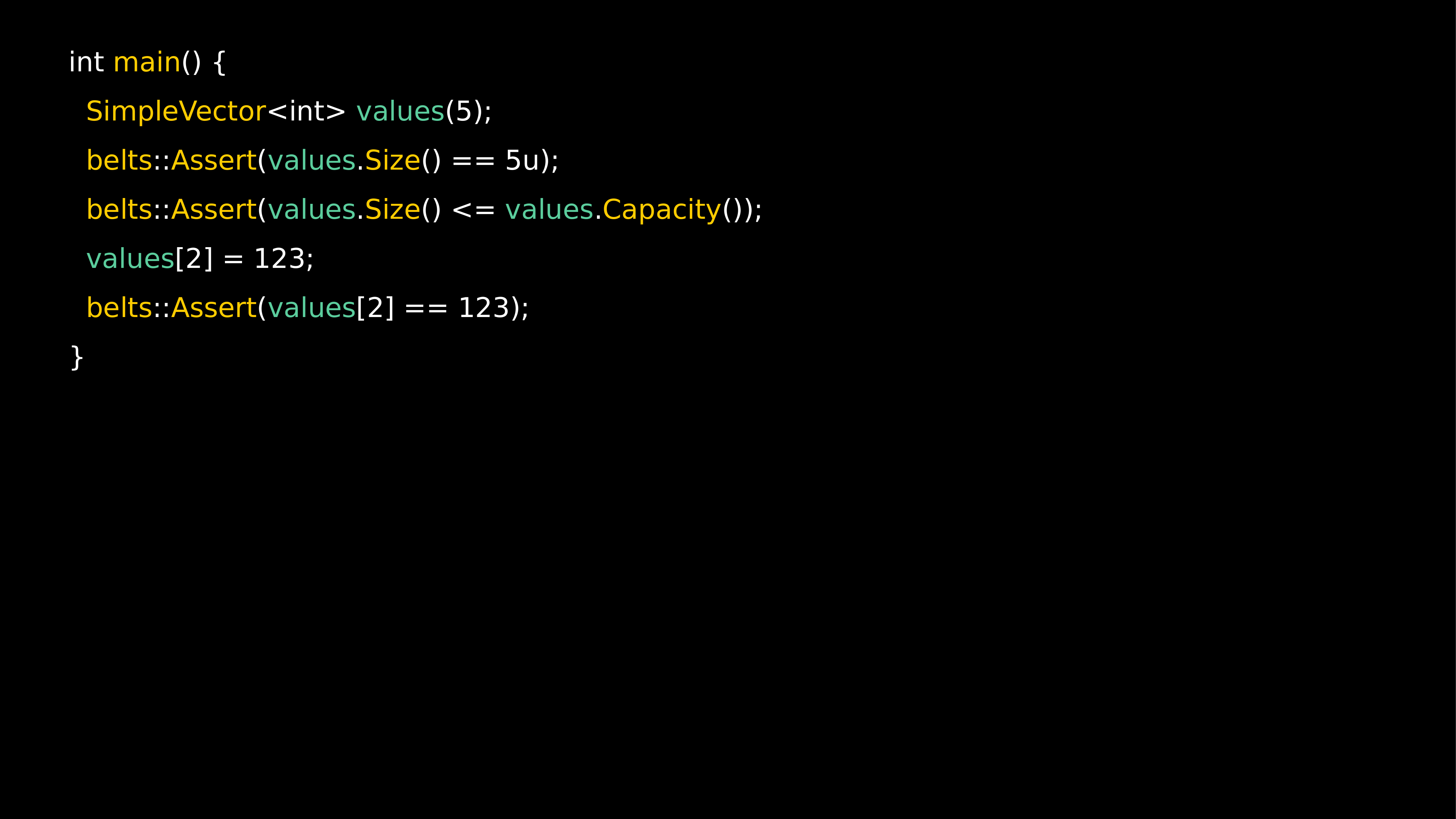

int main() {
  SimpleVector<int> values(5);
  belts::Assert(values.Size() == 5u);
  belts::Assert(values.Size() <= values.Capacity());
  values[2] = 123;
  belts::Assert(values[2] == 123);
}

33